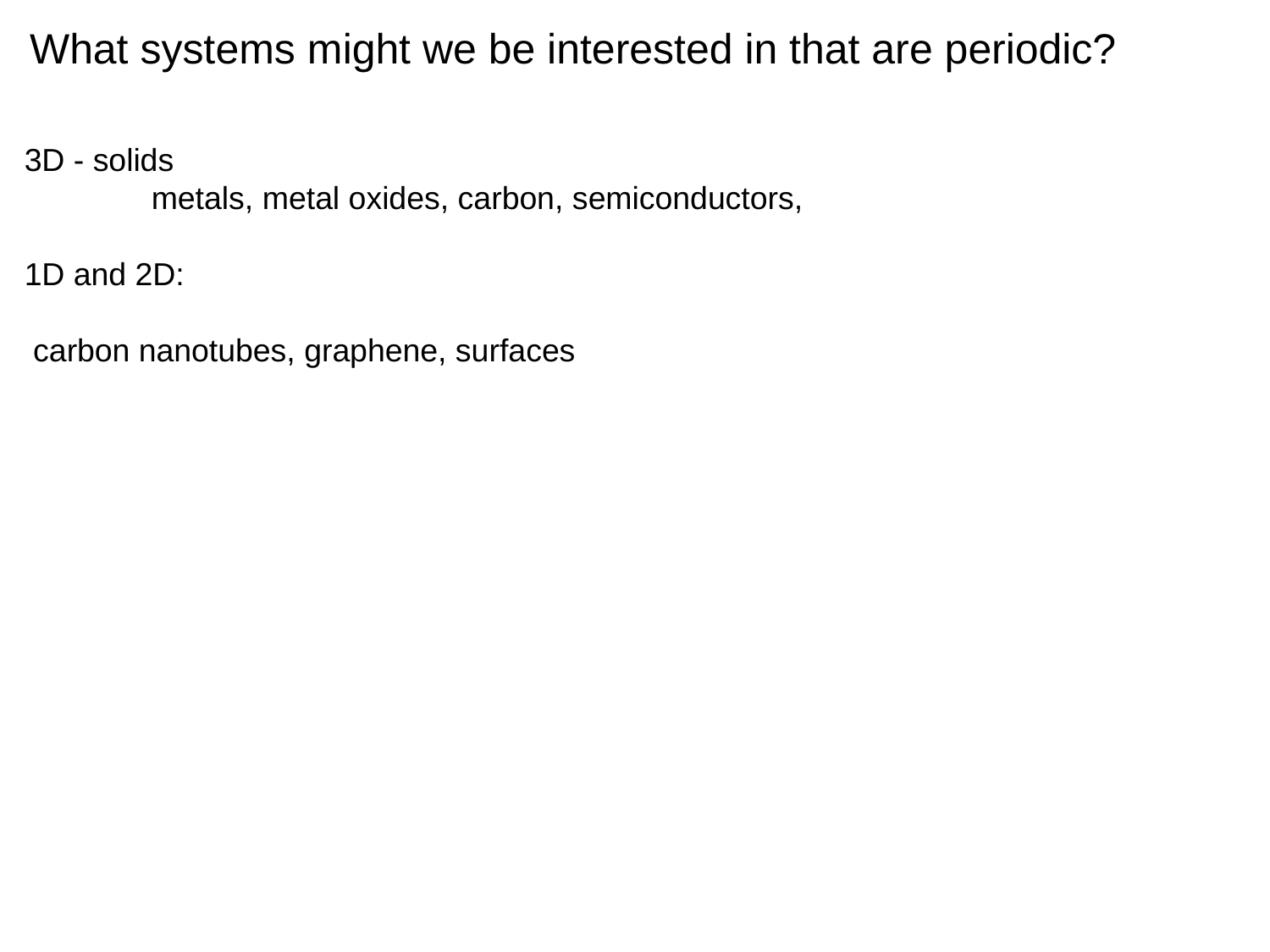

What systems might we be interested in that are periodic?

3D - solids
	metals, metal oxides, carbon, semiconductors,

1D and 2D:

 carbon nanotubes, graphene, surfaces